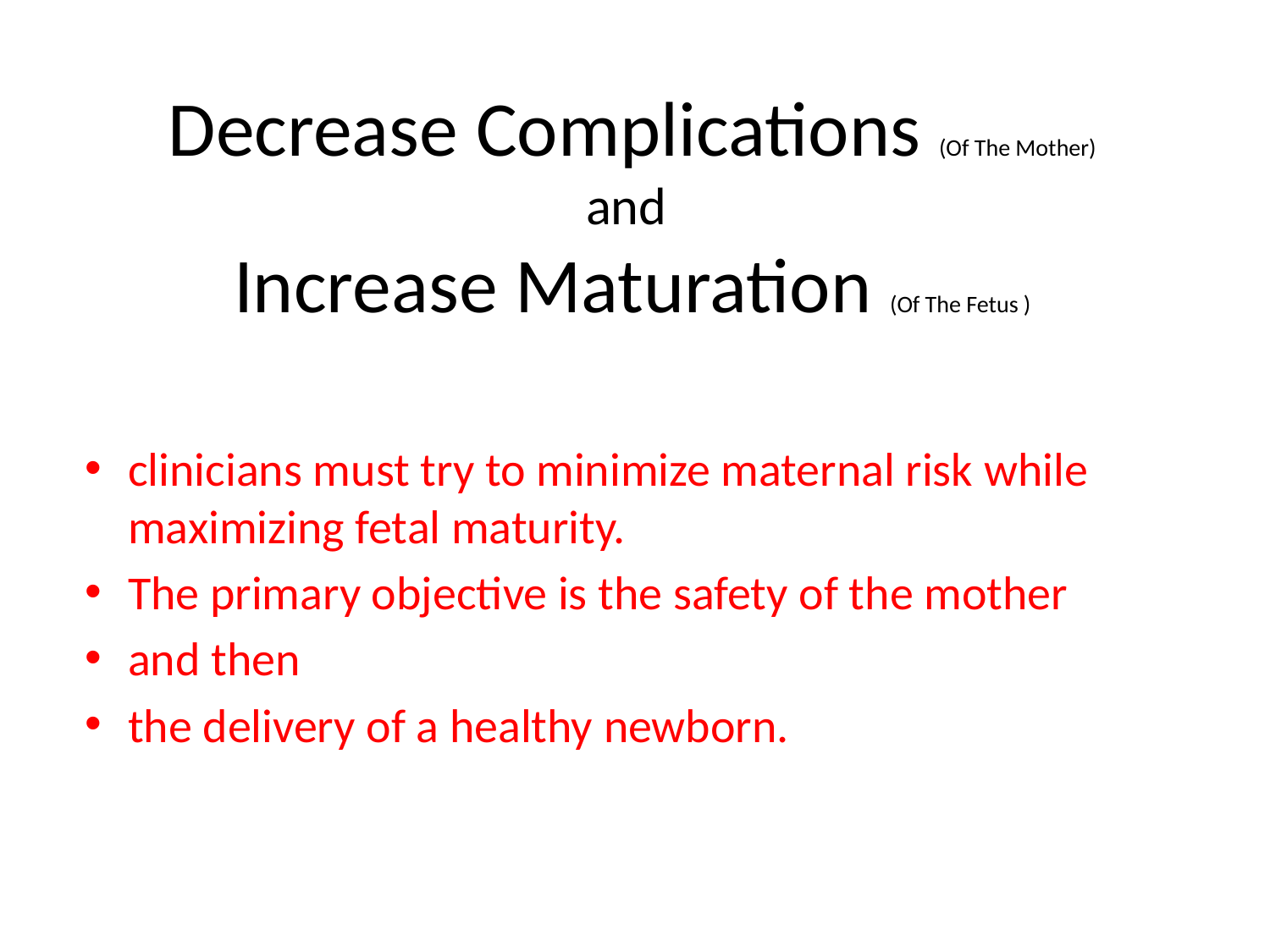

# Decrease Complications (Of The Mother) and Increase Maturation (Of The Fetus )
clinicians must try to minimize maternal risk while maximizing fetal maturity.
The primary objective is the safety of the mother
and then
the delivery of a healthy newborn.